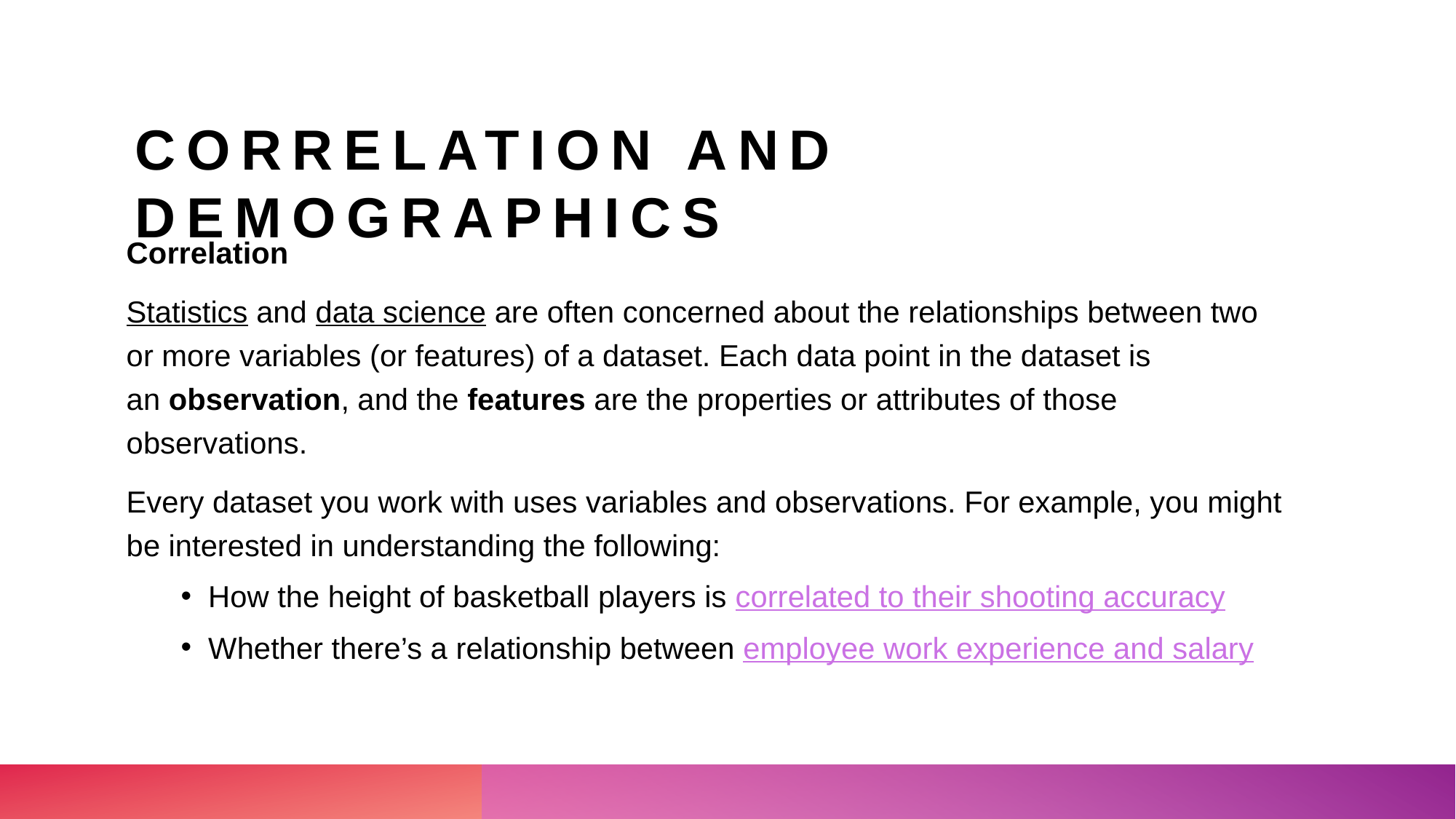

# Correlation and demographics

Correlation
Statistics and data science are often concerned about the relationships between two or more variables (or features) of a dataset. Each data point in the dataset is an observation, and the features are the properties or attributes of those observations.
Every dataset you work with uses variables and observations. For example, you might be interested in understanding the following:
How the height of basketball players is correlated to their shooting accuracy
Whether there’s a relationship between employee work experience and salary